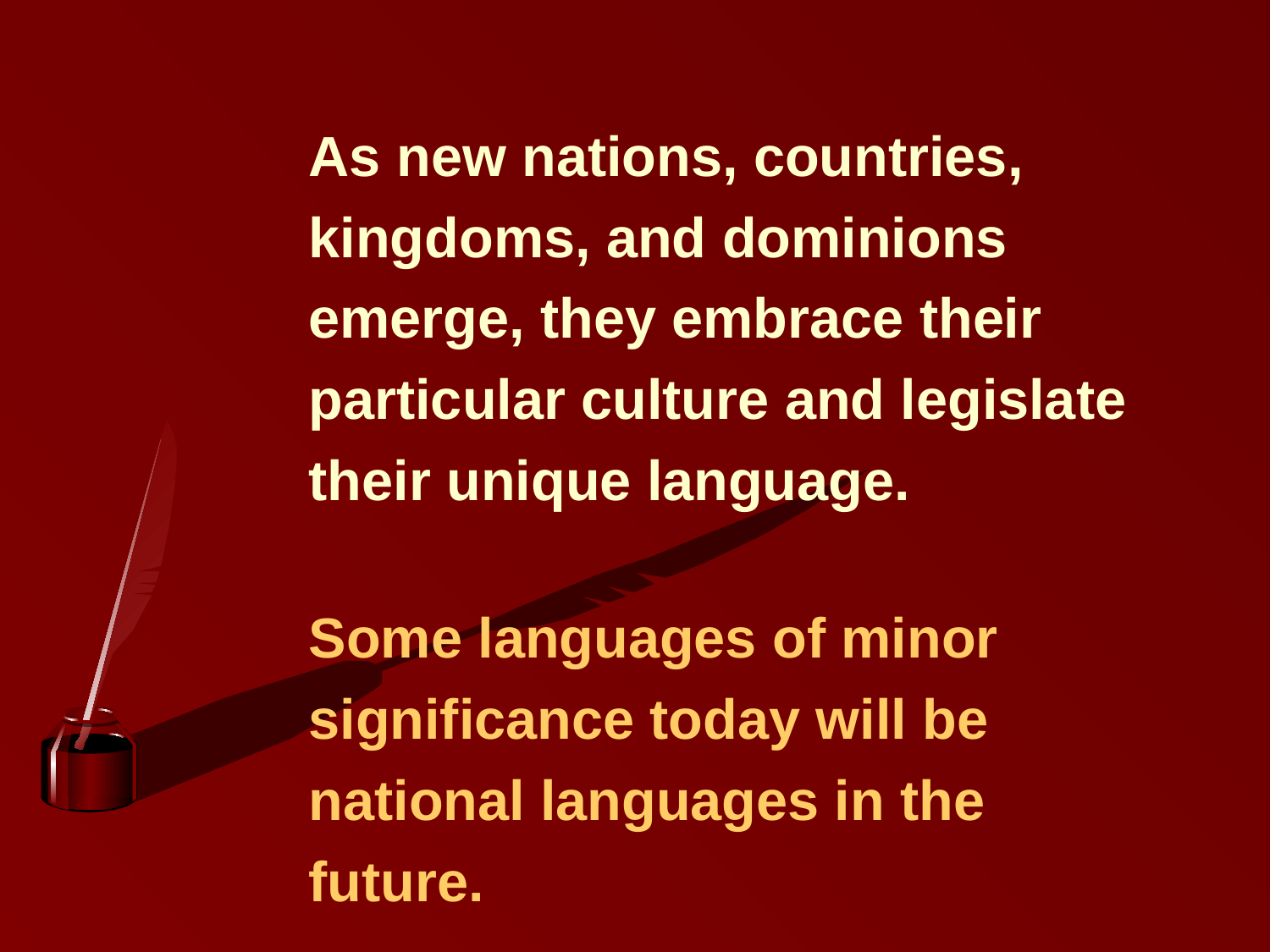

As new nations, countries, kingdoms, and dominions emerge, they embrace their particular culture and legislate their unique language.
Some languages of minor significance today will be national languages in the future.